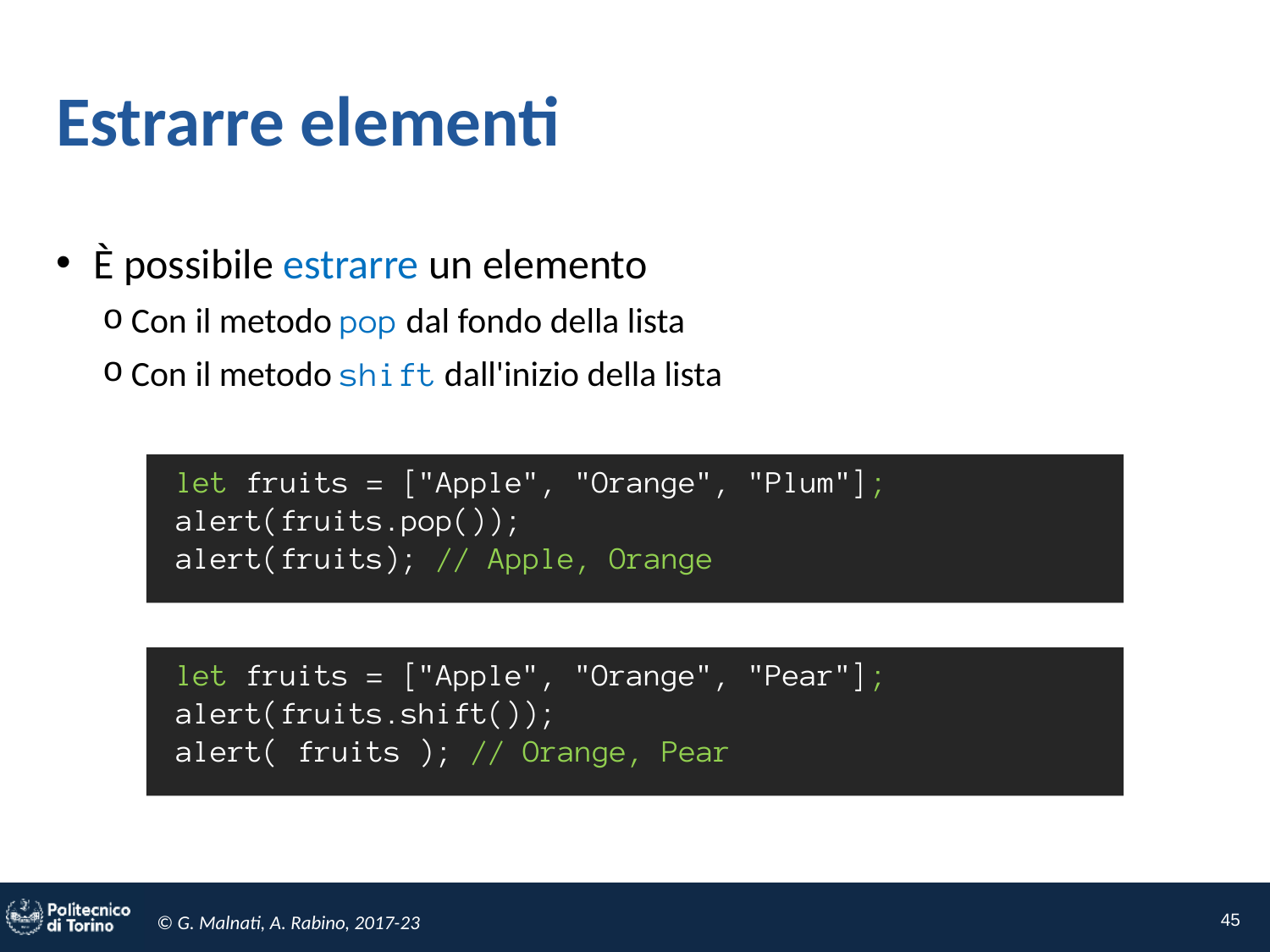

# Estrarre elementi
È possibile estrarre un elemento
Con il metodo pop dal fondo della lista
Con il metodo shift dall'inizio della lista
 let fruits = ["Apple", "Orange", "Plum"];
 alert(fruits.pop());
 alert(fruits); // Apple, Orange
 let fruits = ["Apple", "Orange", "Pear"];
 alert(fruits.shift());
 alert( fruits ); // Orange, Pear
45